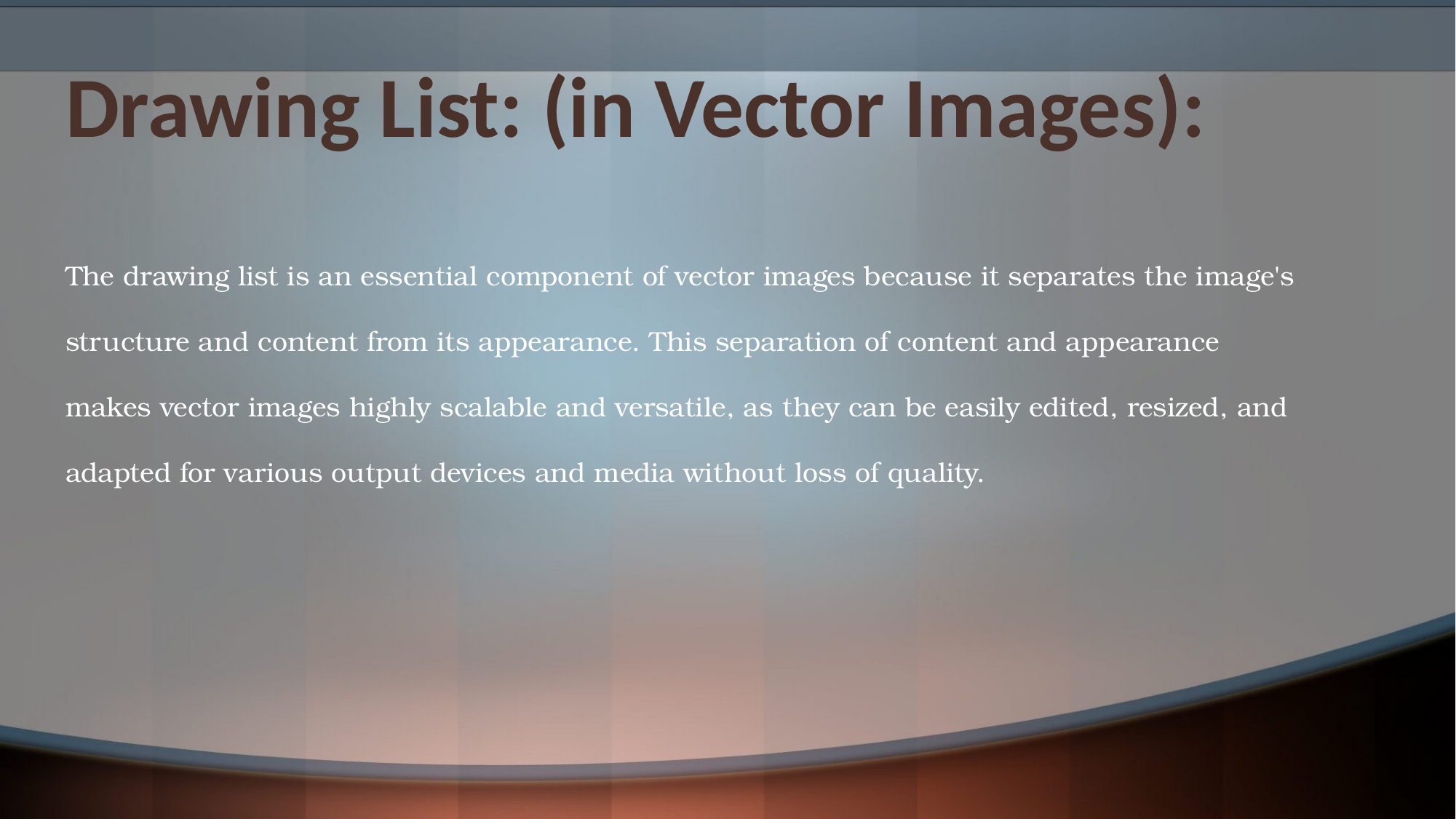

# Drawing List: (in Vector Images):
The drawing list is an essential component of vector images because it separates the image's structure and content from its appearance. This separation of content and appearance makes vector images highly scalable and versatile, as they can be easily edited, resized, and adapted for various output devices and media without loss of quality.